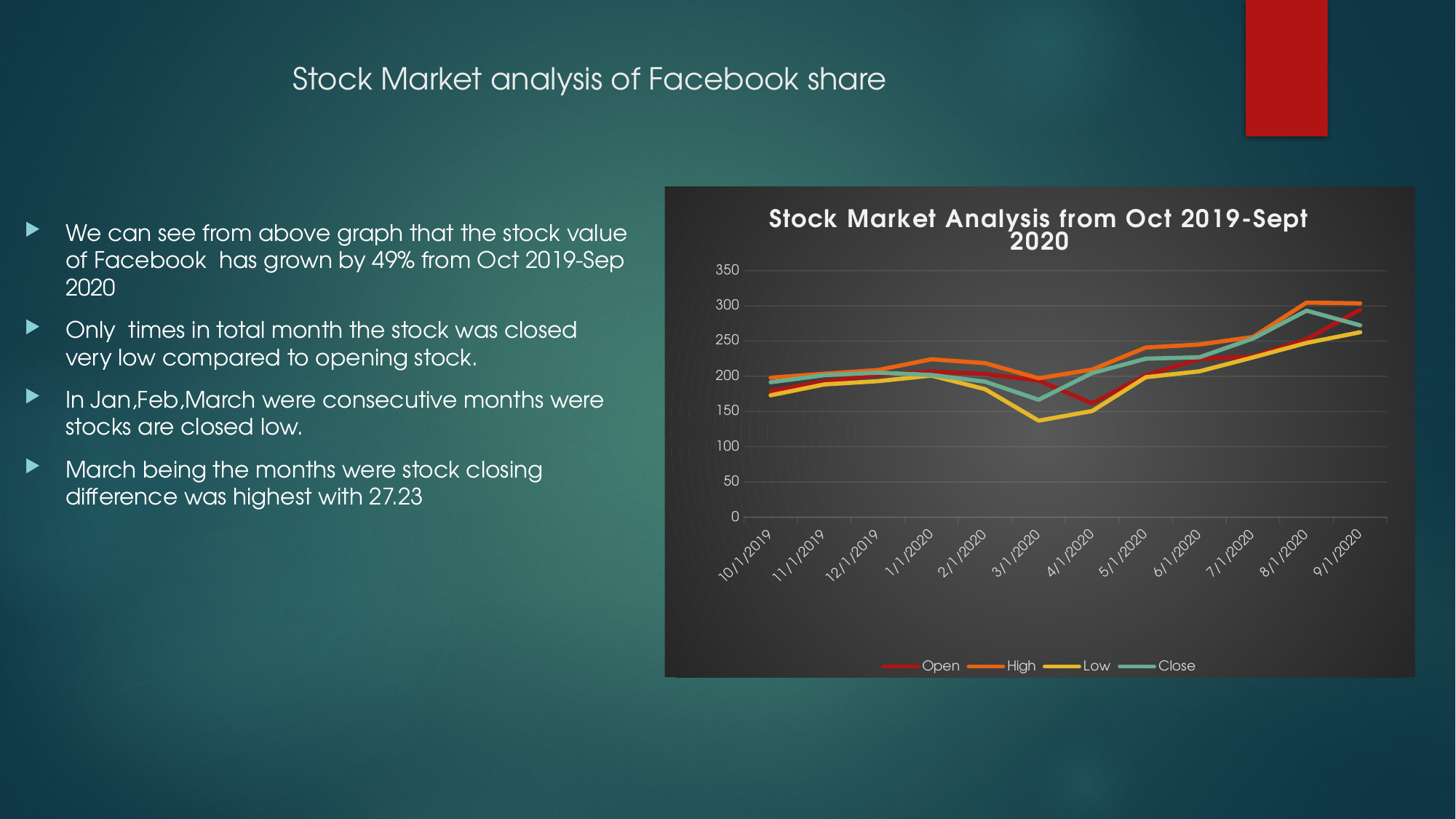

# Stock Market analysis of Facebook share

### Chart: Stock Market Analysis from Oct 2019-Sept 2020

| Category | Open | High | Low | Close |
|---|---|---|---|---|
| 43739 | 179.149994 | 198.089996 | 173.089996 | 191.649994 |
| 43770 | 192.850006 | 203.800003 | 188.539993 | 201.639999 |
| 43800 | 202.130005 | 208.929993 | 193.169998 | 205.25 |
| 43831 | 206.75 | 224.199997 | 201.059998 | 201.910004 |
| 43862 | 203.440002 | 218.770004 | 181.820007 | 192.470001 |
| 43891 | 194.029999 | 197.240005 | 137.100006 | 166.800003 |
| 43922 | 161.619995 | 209.690002 | 150.830002 | 204.710007 |
| 43952 | 201.600006 | 240.899994 | 198.759995 | 225.089996 |
| 43983 | 224.589996 | 245.190002 | 207.110001 | 227.070007 |
| 44013 | 228.5 | 255.850006 | 226.899994 | 253.669998 |
| 44044 | 252.649994 | 304.670013 | 247.429993 | 293.200012 |
| 44075 | 294.709991 | 303.600006 | 262.640015 | 272.420013 |
|  | None | None | None | None |
We can see from above graph that the stock value of Facebook  has grown by 49% from Oct 2019-Sep 2020
Only  times in total month the stock was closed very low compared to opening stock.
In Jan,Feb,March were consecutive months were stocks are closed low.
March being the months were stock closing difference was highest with 27.23